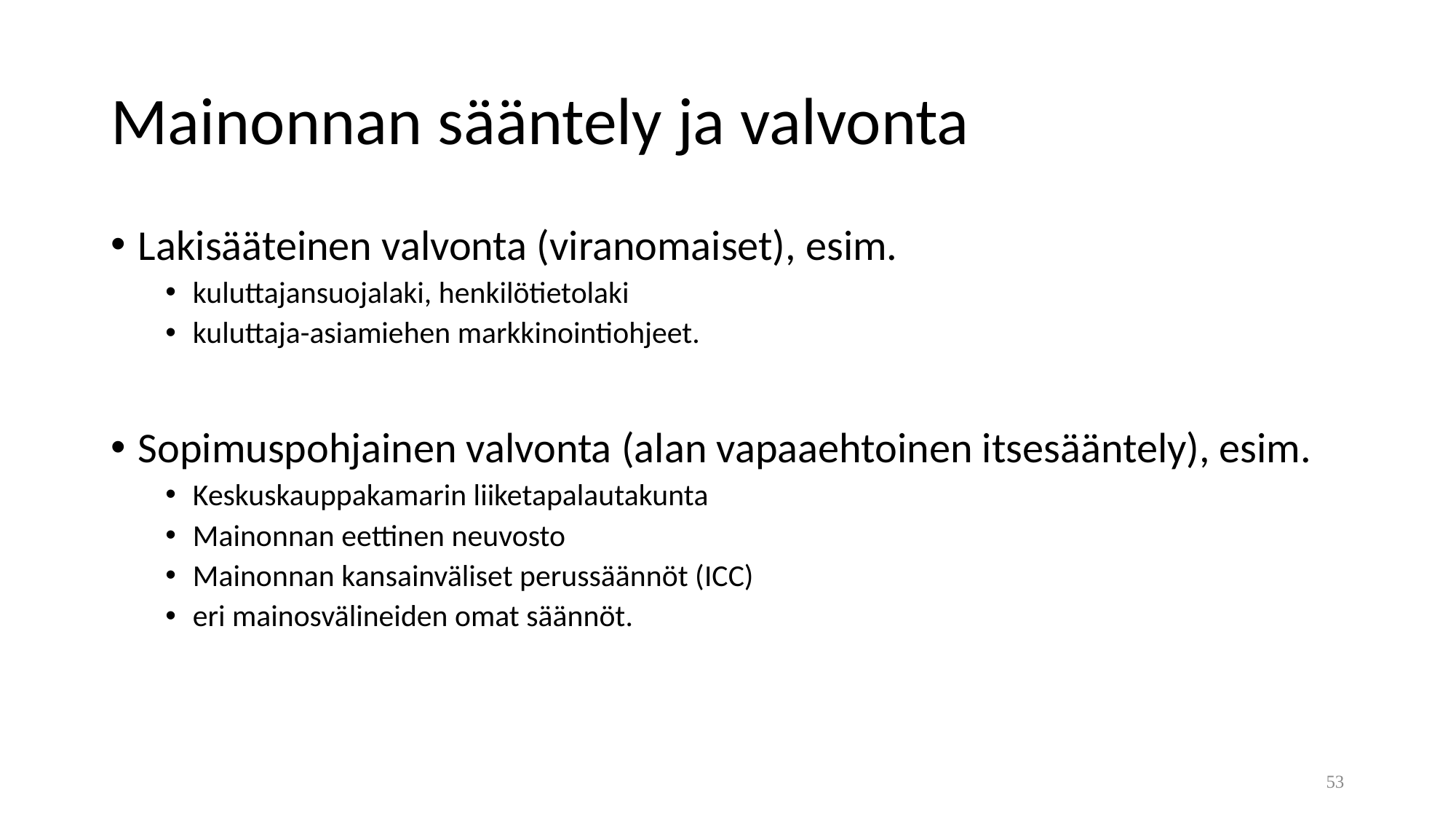

# Mainonnan sääntely ja valvonta
Lakisääteinen valvonta (viranomaiset), esim.
kuluttajansuojalaki, henkilötietolaki
kuluttaja-asiamiehen markkinointiohjeet.

Sopimuspohjainen valvonta (alan vapaaehtoinen itsesääntely), esim.
Keskuskauppakamarin liiketapalautakunta
Mainonnan eettinen neuvosto
Mainonnan kansainväliset perussäännöt (ICC)
eri mainosvälineiden omat säännöt.

53